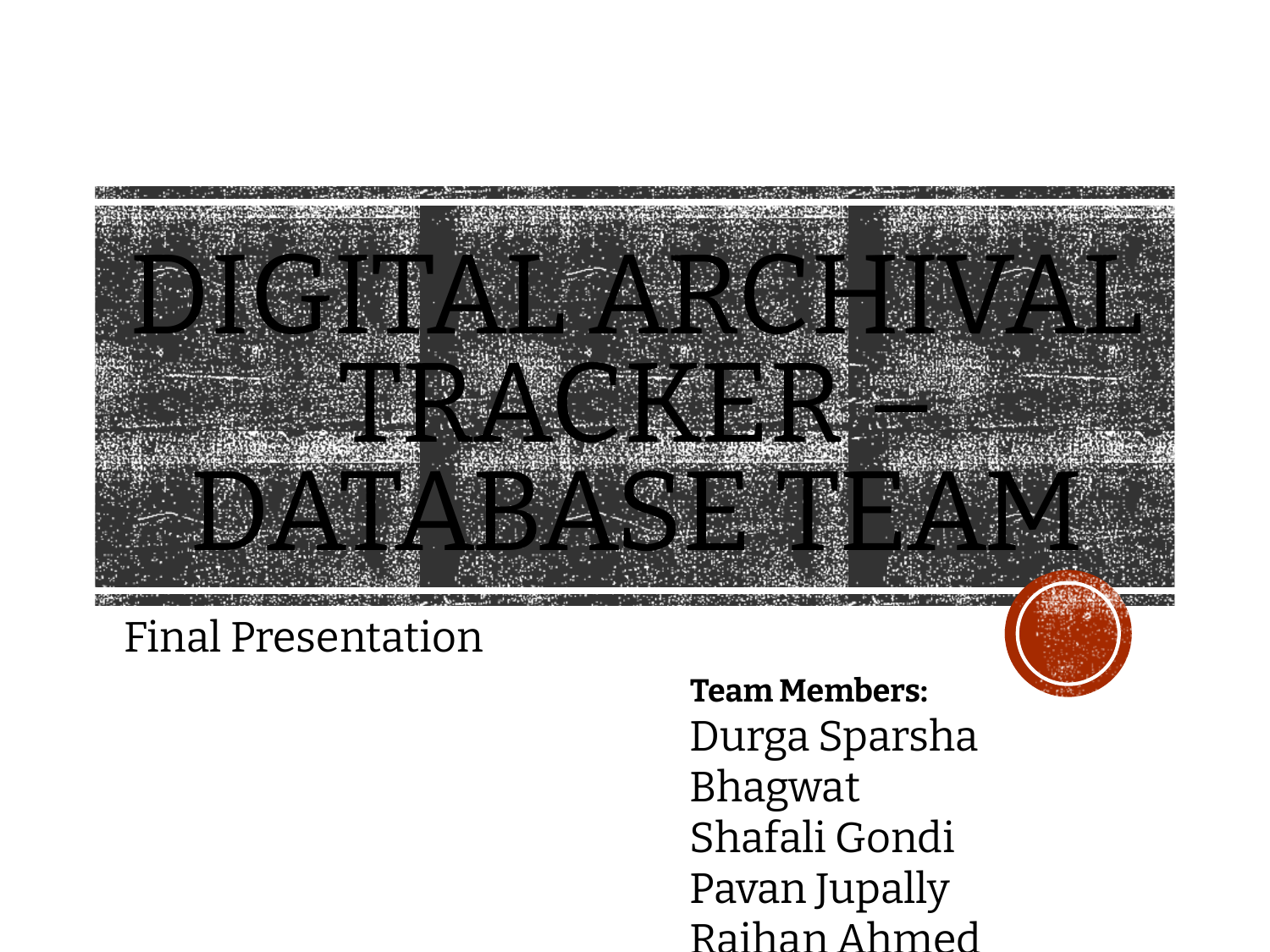

# Digital Archival Tracker – Database Team

Team Members:
Durga Sparsha Bhagwat
Shafali Gondi
Pavan Jupally
Raihan Ahmed Mohammed

Final Presentation